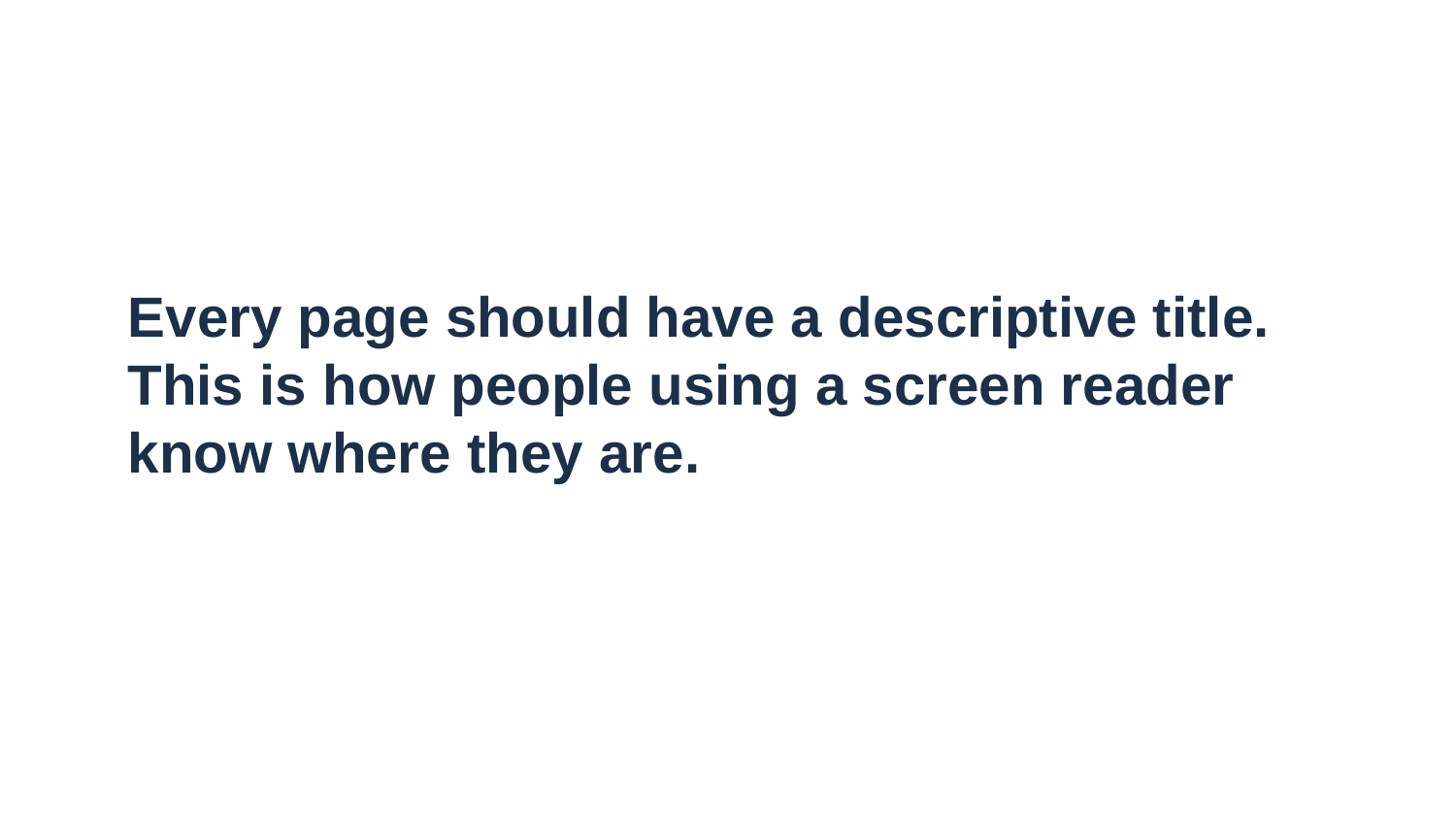

# Every page should have a descriptive title. This is how people using a screen reader know where they are.